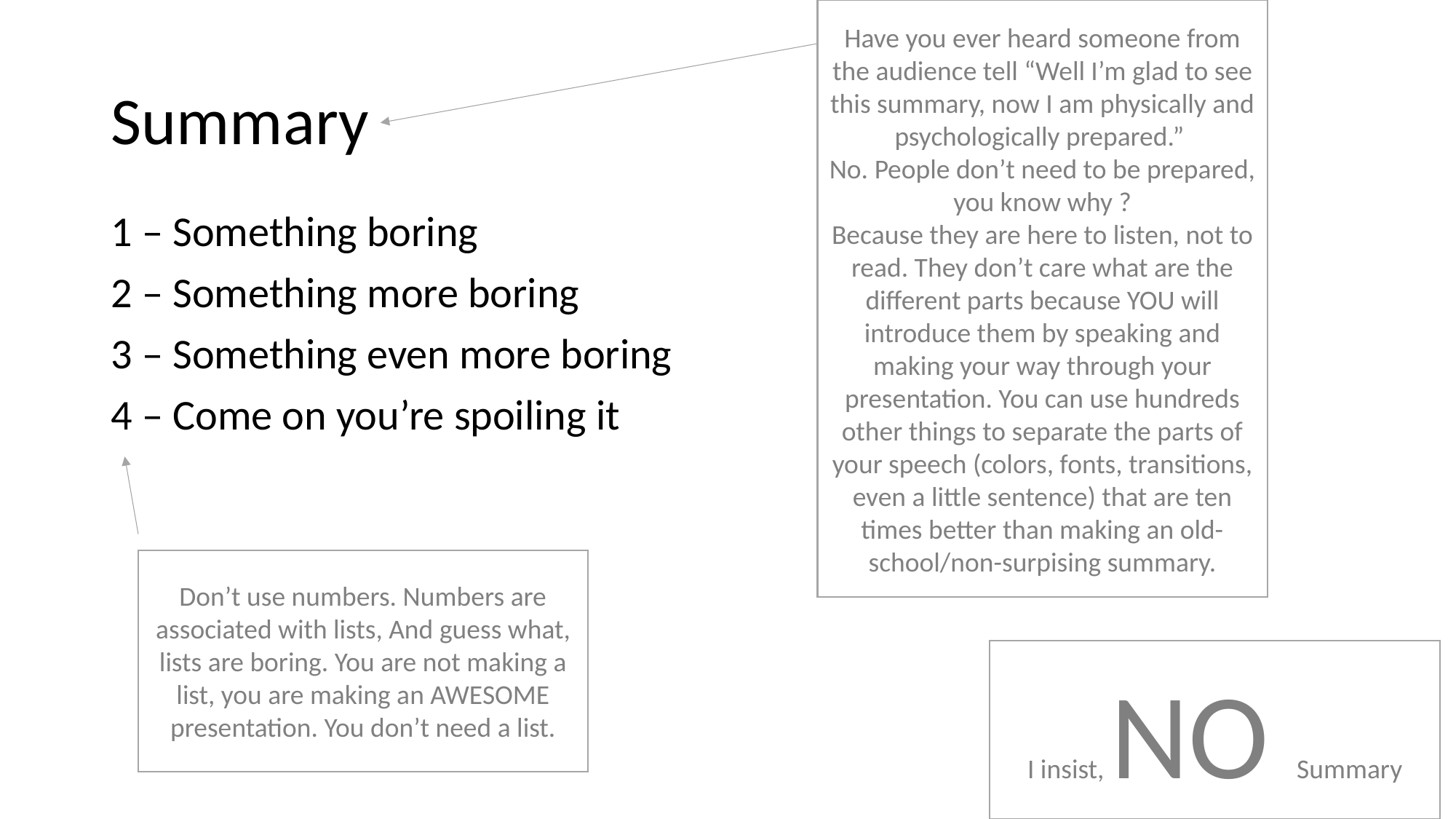

Have you ever heard someone from the audience tell “Well I’m glad to see this summary, now I am physically and psychologically prepared.”
No. People don’t need to be prepared, you know why ?
Because they are here to listen, not to read. They don’t care what are the different parts because YOU will introduce them by speaking and making your way through your presentation. You can use hundreds other things to separate the parts of your speech (colors, fonts, transitions, even a little sentence) that are ten times better than making an old-school/non-surpising summary.
# Summary
1 – Something boring
2 – Something more boring
3 – Something even more boring
4 – Come on you’re spoiling it

Don’t use numbers. Numbers are associated with lists, And guess what, lists are boring. You are not making a list, you are making an AWESOME presentation. You don’t need a list.
I insist, NO Summary